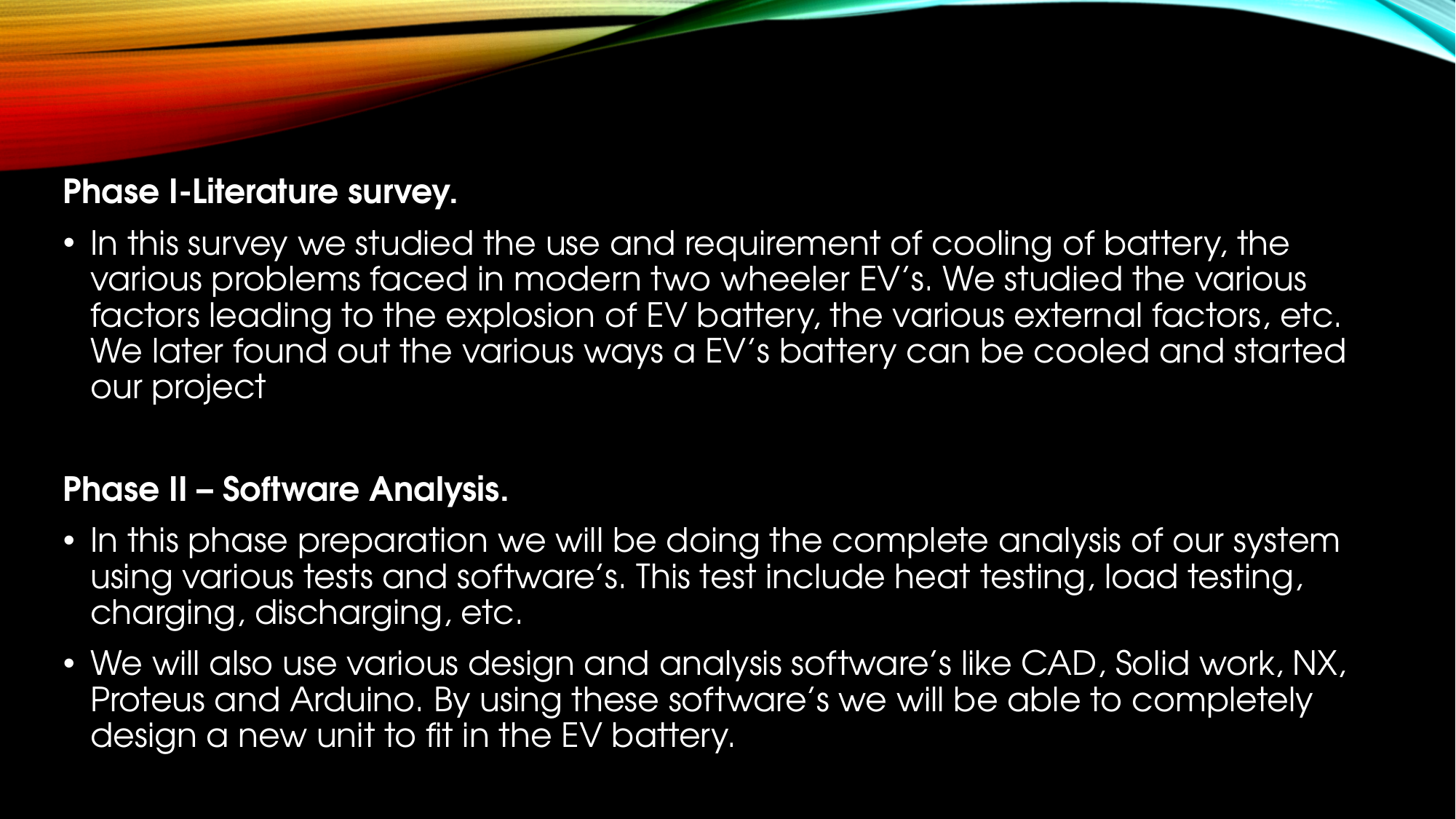

Phase I-Literature survey.
In this survey we studied the use and requirement of cooling of battery, the various problems faced in modern two wheeler EV’s. We studied the various factors leading to the explosion of EV battery, the various external factors, etc. We later found out the various ways a EV’s battery can be cooled and started our project

Phase II – Software Analysis.
In this phase preparation we will be doing the complete analysis of our system using various tests and software’s. This test include heat testing, load testing, charging, discharging, etc.
We will also use various design and analysis software’s like CAD, Solid work, NX, Proteus and Arduino. By using these software’s we will be able to completely design a new unit to fit in the EV battery.